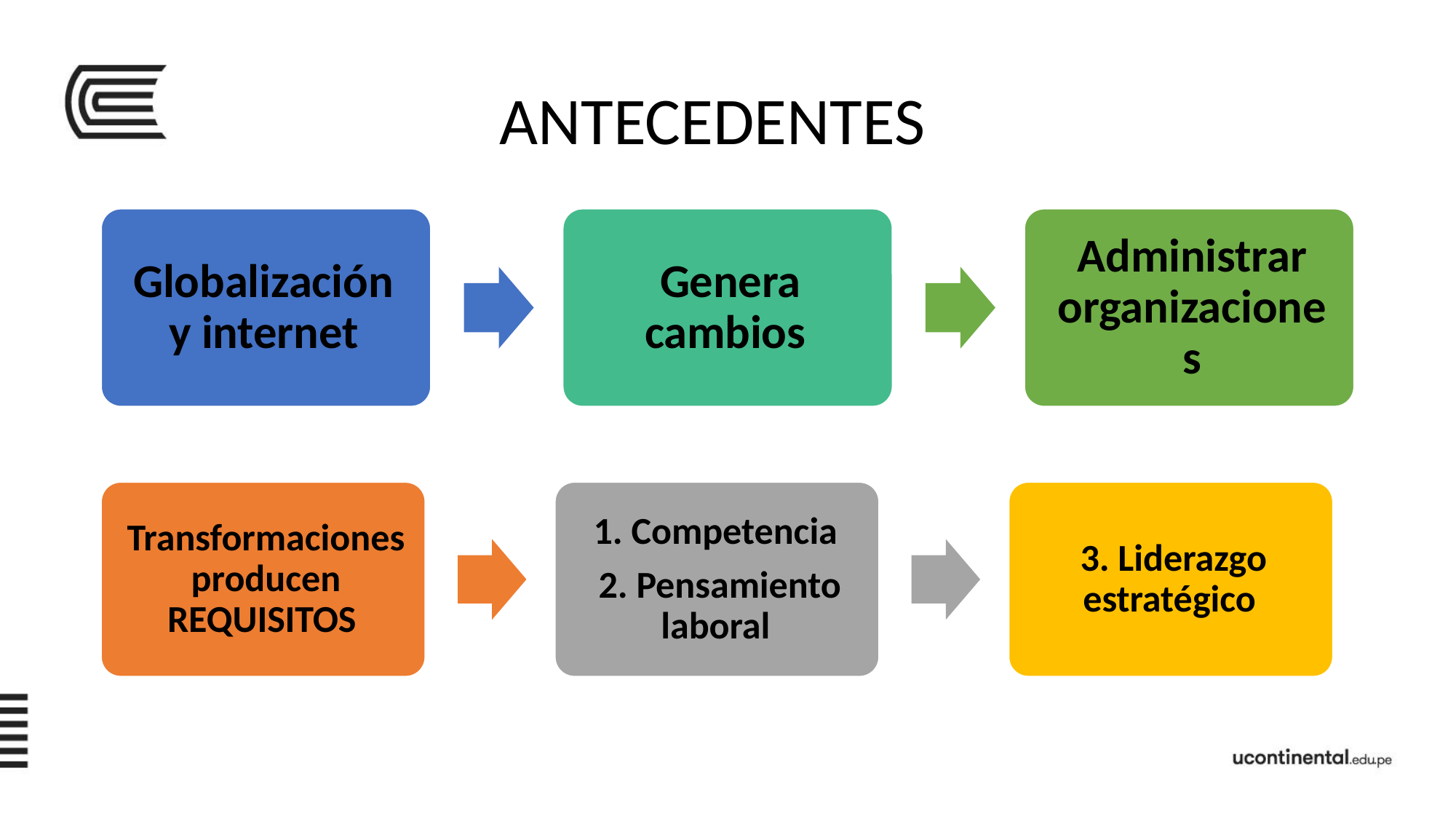

# ANTECEDENTES
Globalización  y internet

Genera cambios

Administrar organizaciones
Transformaciones producen REQUISITOS

1. Competencia
2. Pensamiento laboral

3. Liderazgo estratégico